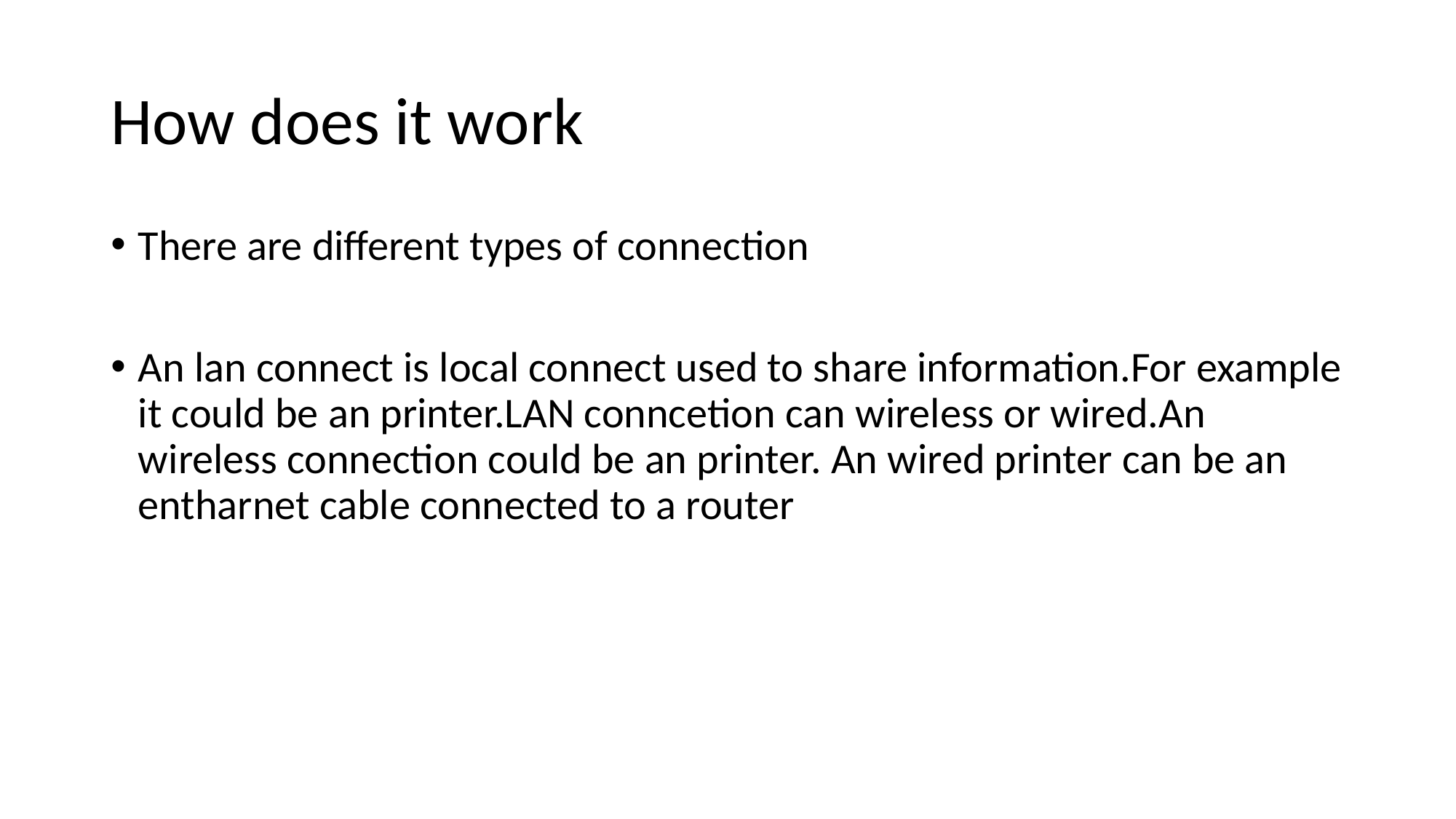

# How does it work
There are different types of connection

An lan connect is local connect used to share information.For example it could be an printer.LAN conncetion can wireless or wired.An wireless connection could be an printer. An wired printer can be an entharnet cable connected to a router